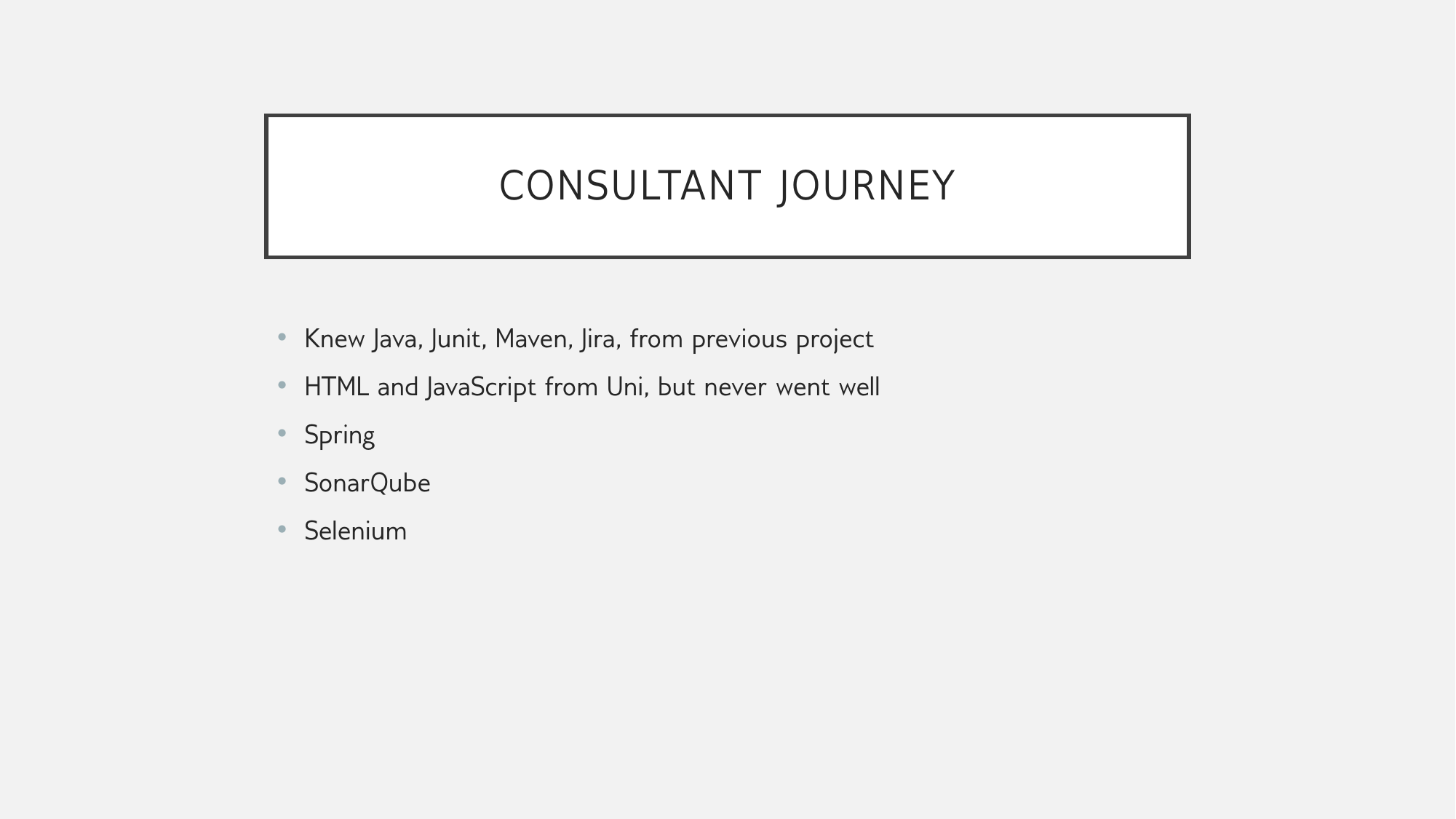

# Consultant Journey
Knew Java, Junit, Maven, Jira, from previous project
HTML and JavaScript from Uni, but never went well
Spring
SonarQube
Selenium